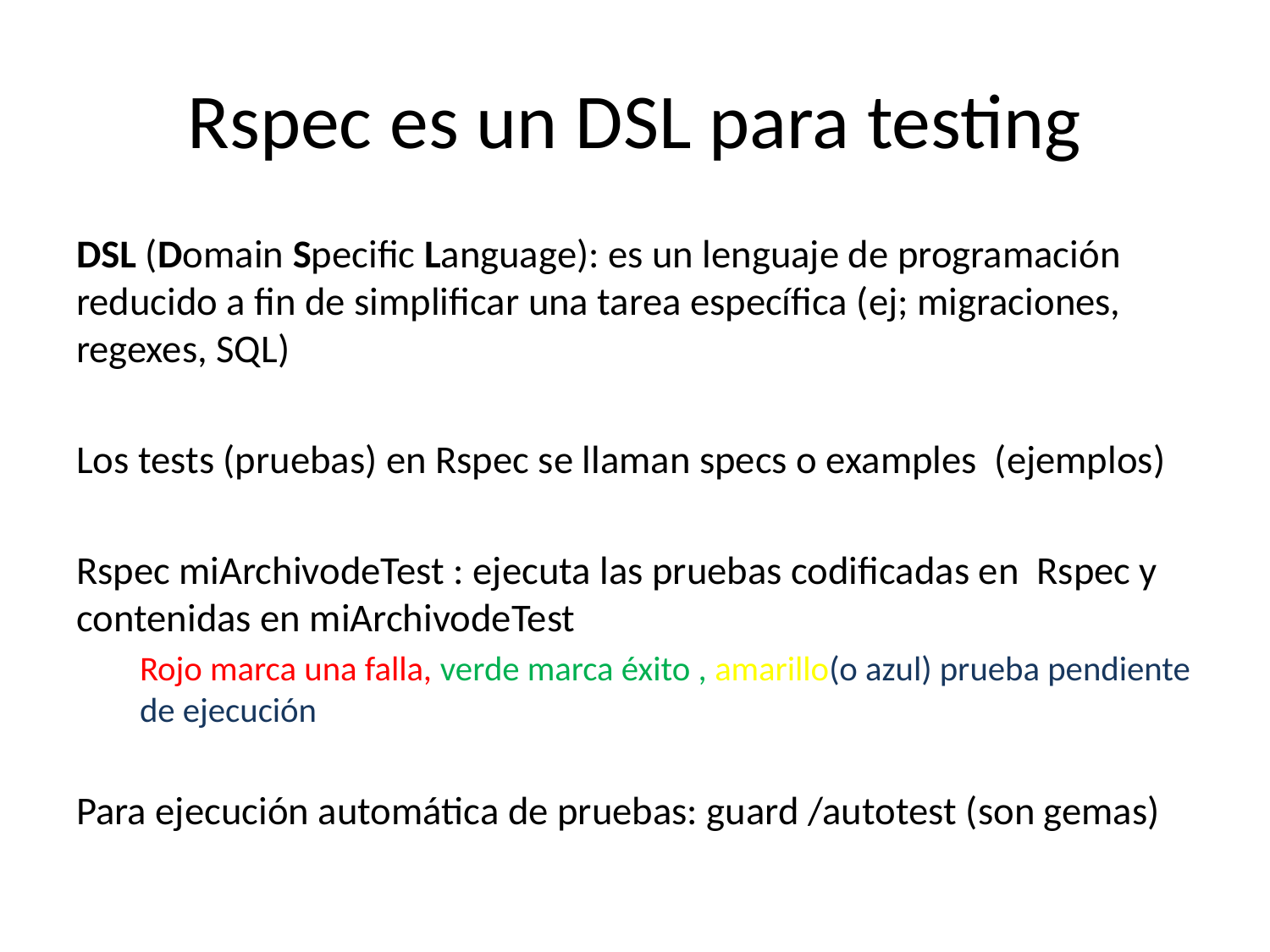

# Rspec es un DSL para testing
DSL (Domain Specific Language): es un lenguaje de programación reducido a fin de simplificar una tarea específica (ej; migraciones, regexes, SQL)

Los tests (pruebas) en Rspec se llaman specs o examples  (ejemplos)

Rspec miArchivodeTest : ejecuta las pruebas codificadas en  Rspec y contenidas en miArchivodeTest
	Rojo marca una falla, verde marca éxito , amarillo(o azul) prueba pendiente de ejecución

Para ejecución automática de pruebas: guard /autotest (son gemas)